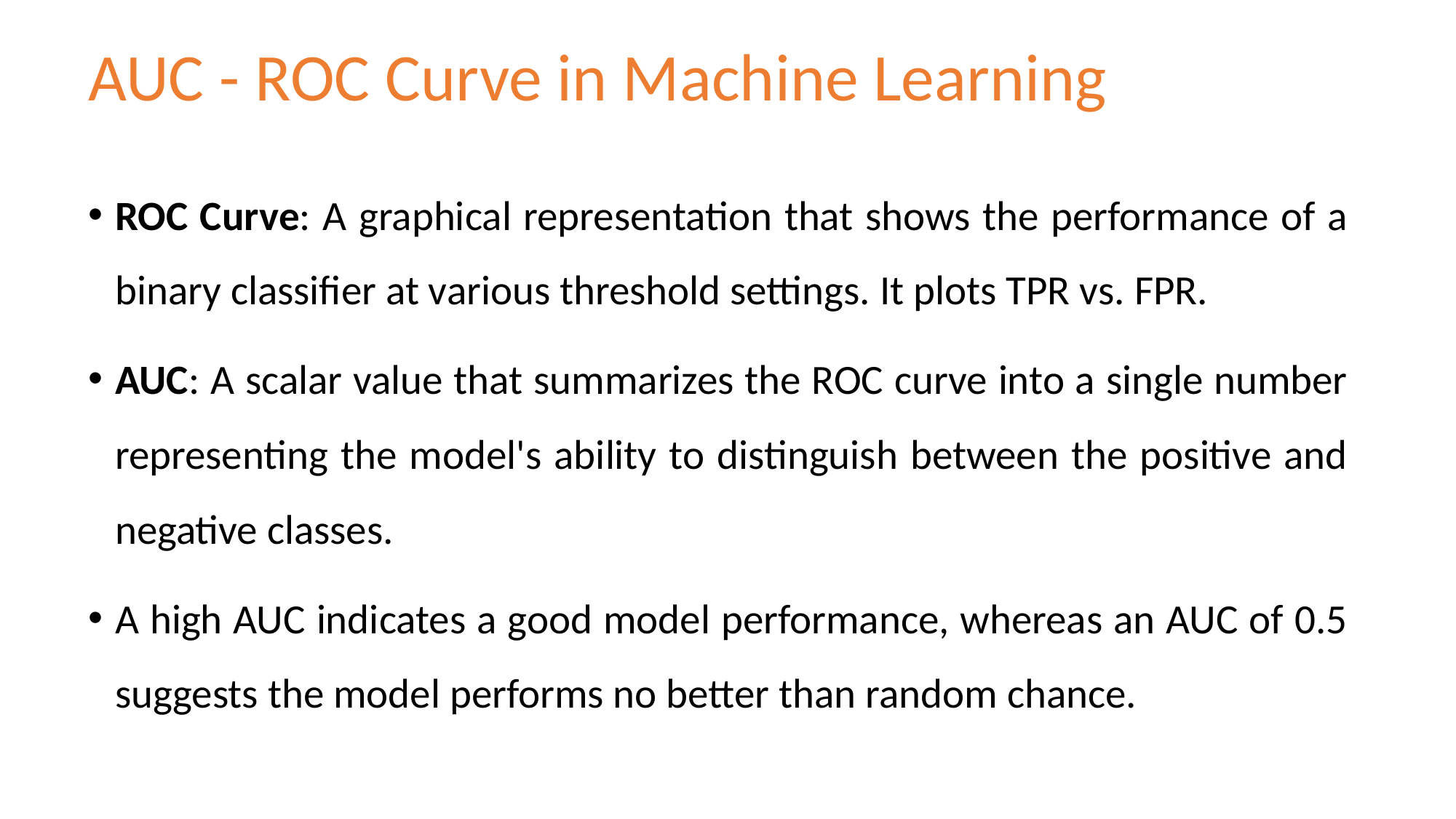

# AUC - ROC Curve in Machine Learning
ROC Curve: A graphical representation that shows the performance of a binary classifier at various threshold settings. It plots TPR vs. FPR.
AUC: A scalar value that summarizes the ROC curve into a single number representing the model's ability to distinguish between the positive and negative classes.
A high AUC indicates a good model performance, whereas an AUC of 0.5 suggests the model performs no better than random chance.